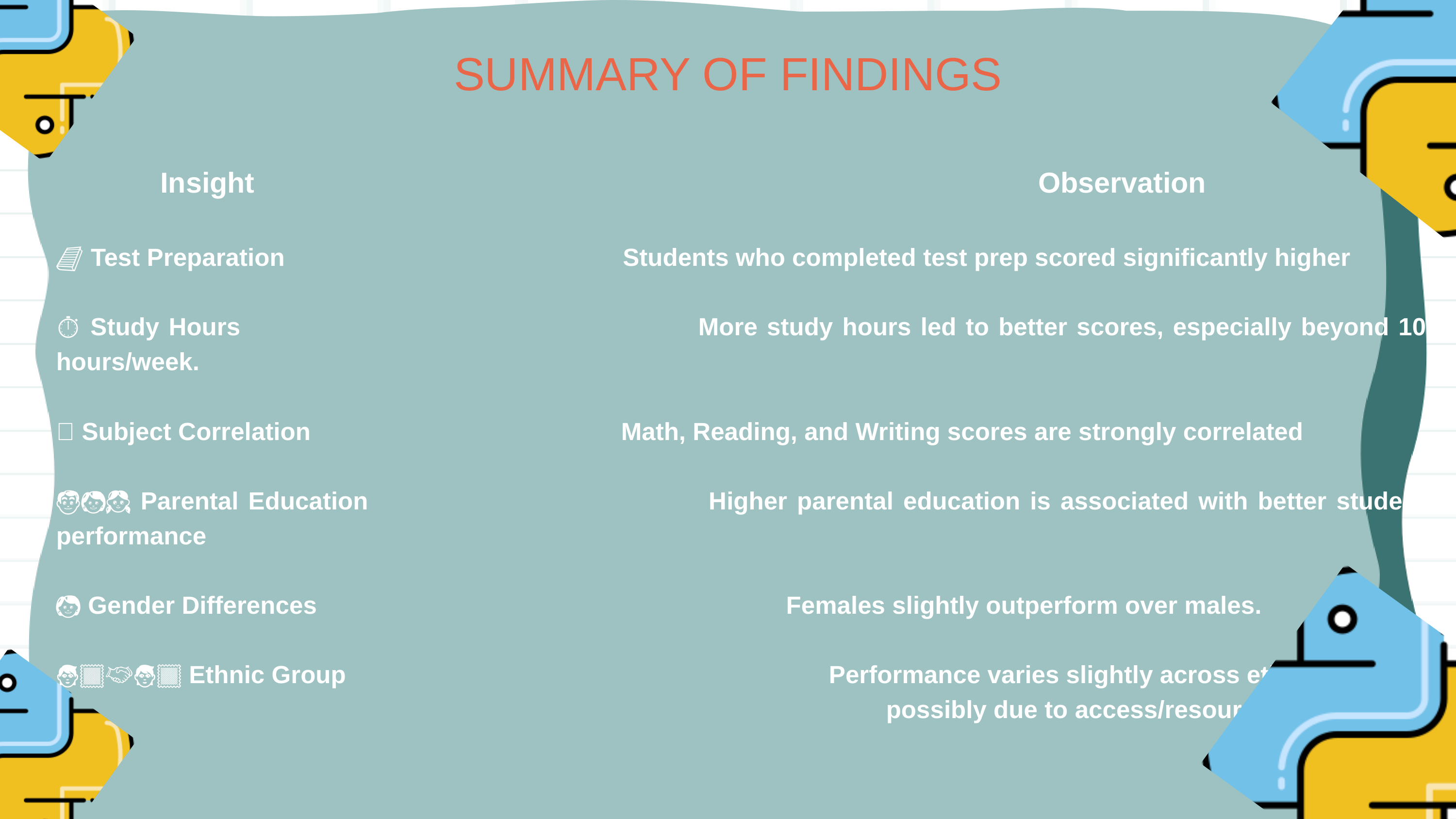

SUMMARY OF FINDINGS
             Insight                                                                                                  Observation

📘 Test Preparation                                                 Students who completed test prep scored significantly higher

⏱️ Study Hours                                                 More study hours led to better scores, especially beyond 10 hours/week.

🧮 Subject Correlation                                             Math, Reading, and Writing scores are strongly correlated

👨‍👩‍👧 Parental Education                                   Higher parental education is associated with better student performance

👩 Gender Differences                                                                    Females slightly outperform over males.

🧑🏽‍🤝‍🧑🏽 Ethnic Group                                                                      Performance varies slightly across ethnic groups,
                                                                                                                        possibly due to access/resources